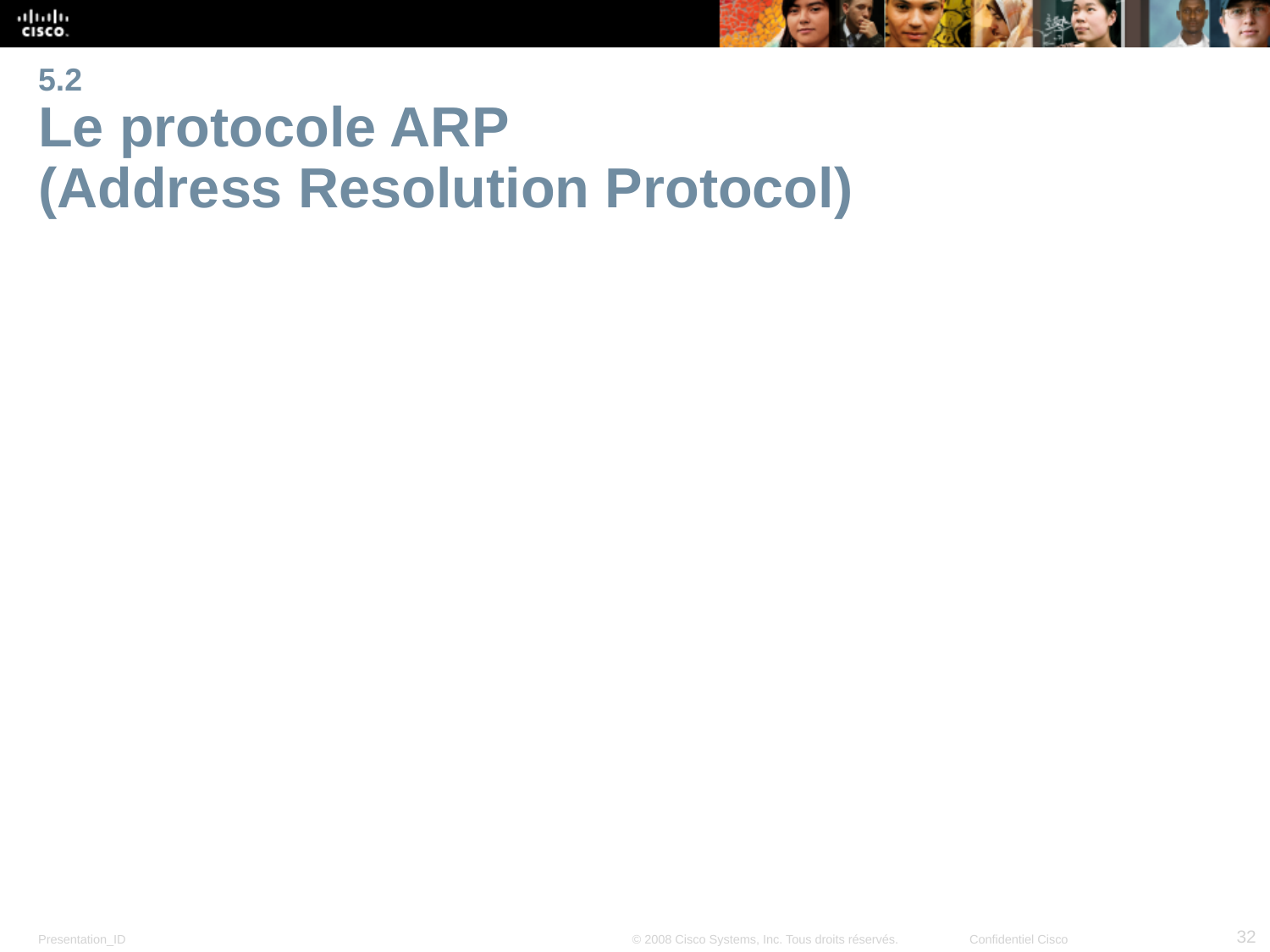

# 5.2 Le protocole ARP (Address Resolution Protocol)